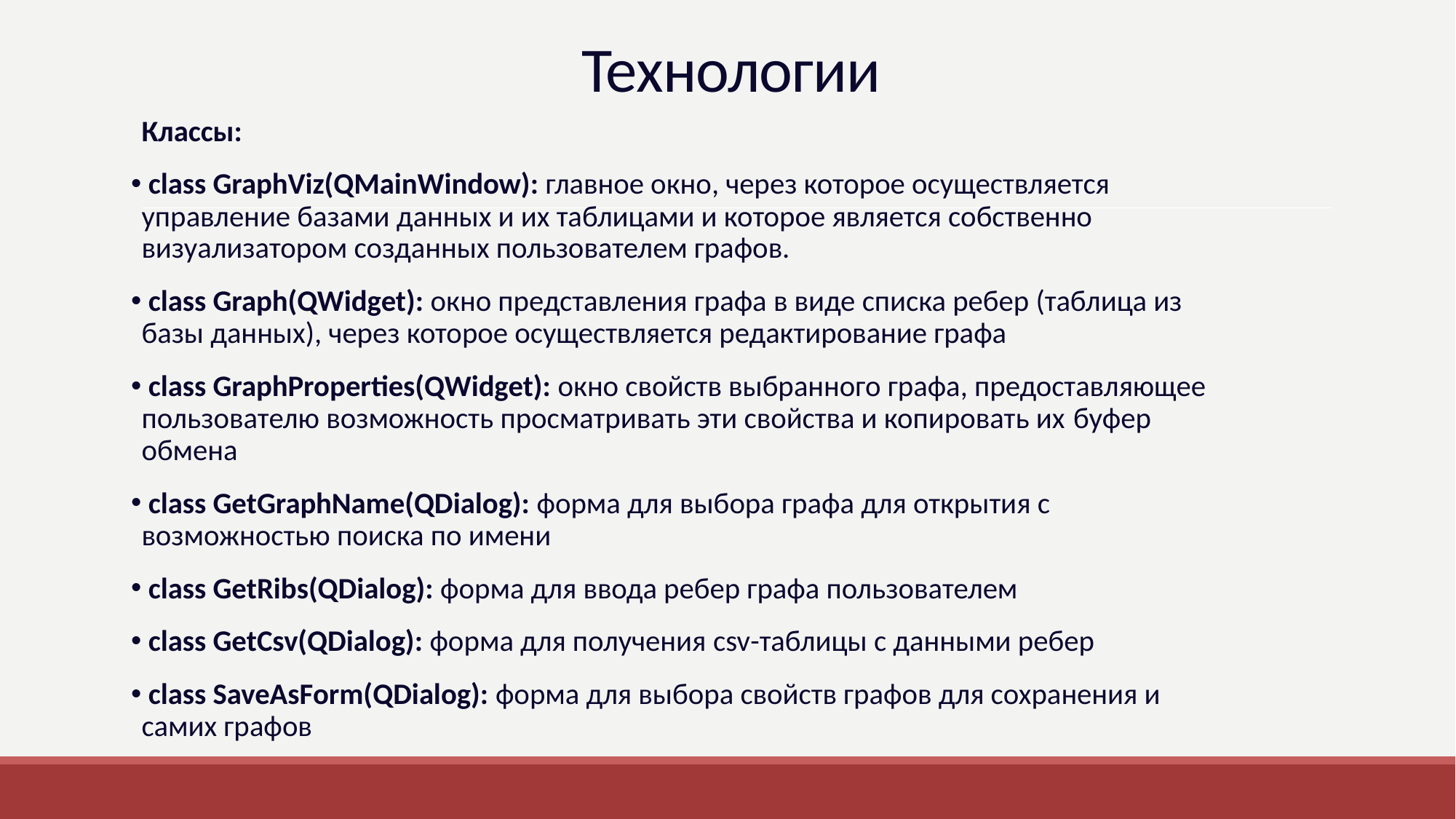

# Технологии
Классы:
 class GraphViz(QMainWindow): главное окно, через которое осуществляется управление базами данных и их таблицами и которое является собственно визуализатором созданных пользователем графов.
 class Graph(QWidget): окно представления графа в виде списка ребер (таблица из базы данных), через которое осуществляется редактирование графа
 class GraphProperties(QWidget): окно свойств выбранного графа, предоставляющее пользователю возможность просматривать эти свойства и копировать их буфер обмена
 class GetGraphName(QDialog): форма для выбора графа для открытия с возможностью поиска по имени
 class GetRibs(QDialog): форма для ввода ребер графа пользователем
 class GetCsv(QDialog): форма для получения csv-таблицы с данными ребер
 class SaveAsForm(QDialog): форма для выбора свойств графов для сохранения и самих графов